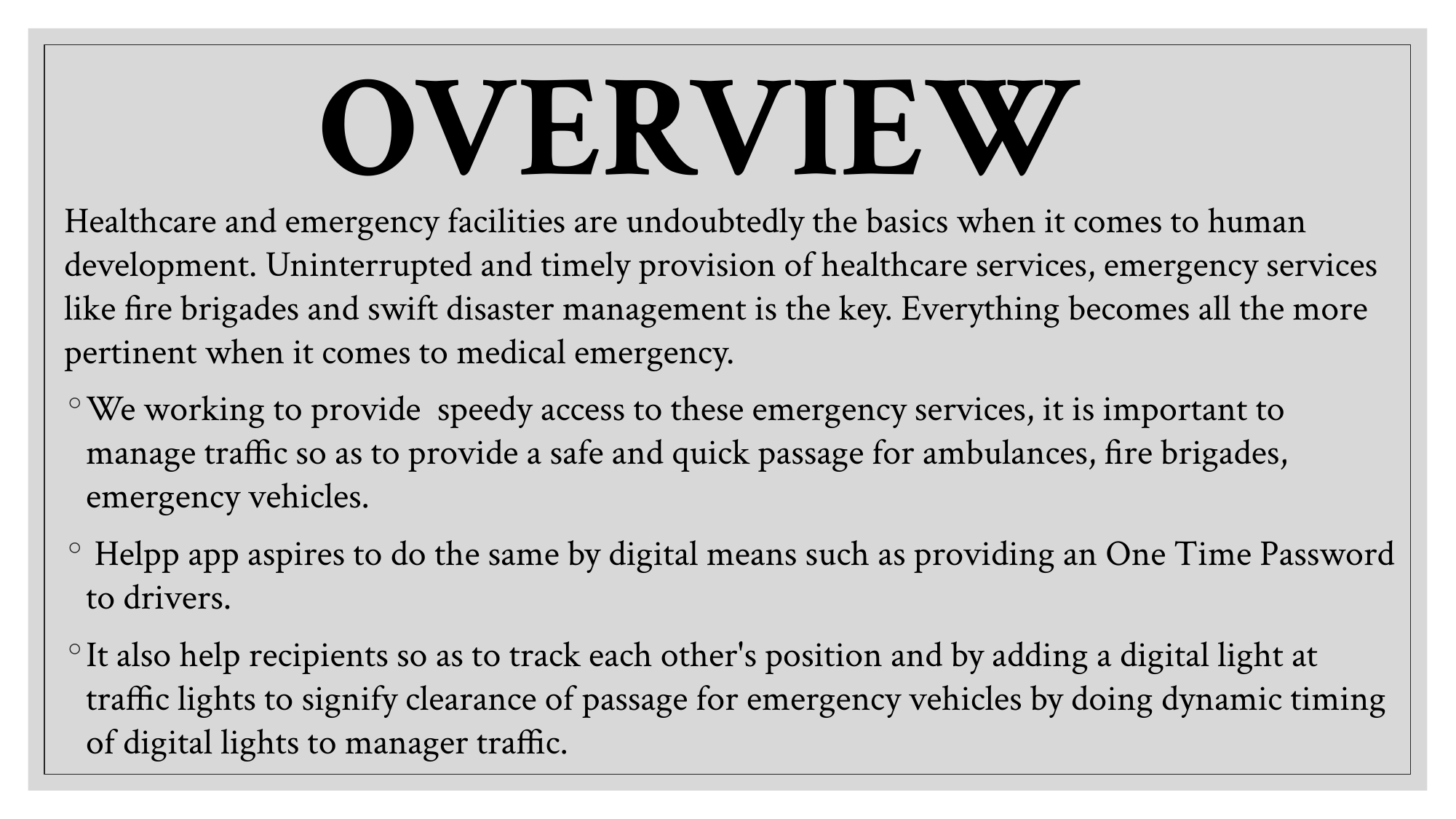

# OVERVIEW
Healthcare and emergency facilities are undoubtedly the basics when it comes to human development. Uninterrupted and timely provision of healthcare services, emergency services like fire brigades and swift disaster management is the key. Everything becomes all the more pertinent when it comes to medical emergency.
We working to provide  speedy access to these emergency services, it is important to manage traffic so as to provide a safe and quick passage for ambulances, fire brigades, emergency vehicles.
 Helpp app aspires to do the same by digital means such as providing an One Time Password to drivers.
It also help recipients so as to track each other's position and by adding a digital light at traffic lights to signify clearance of passage for emergency vehicles by doing dynamic timing of digital lights to manager traffic.